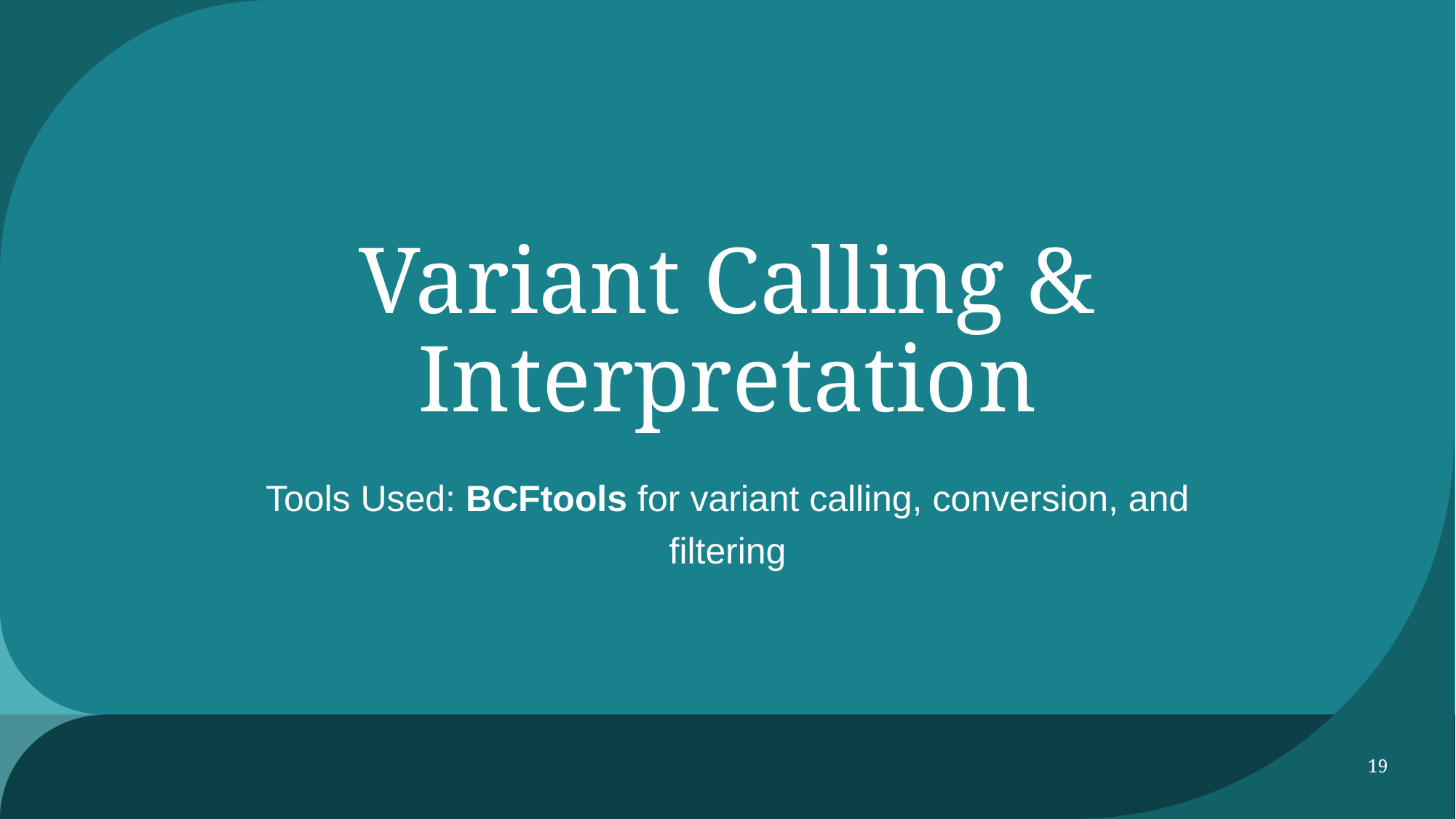

# Variant Calling & Interpretation
Tools Used: BCFtools for variant calling, conversion, and filtering

19